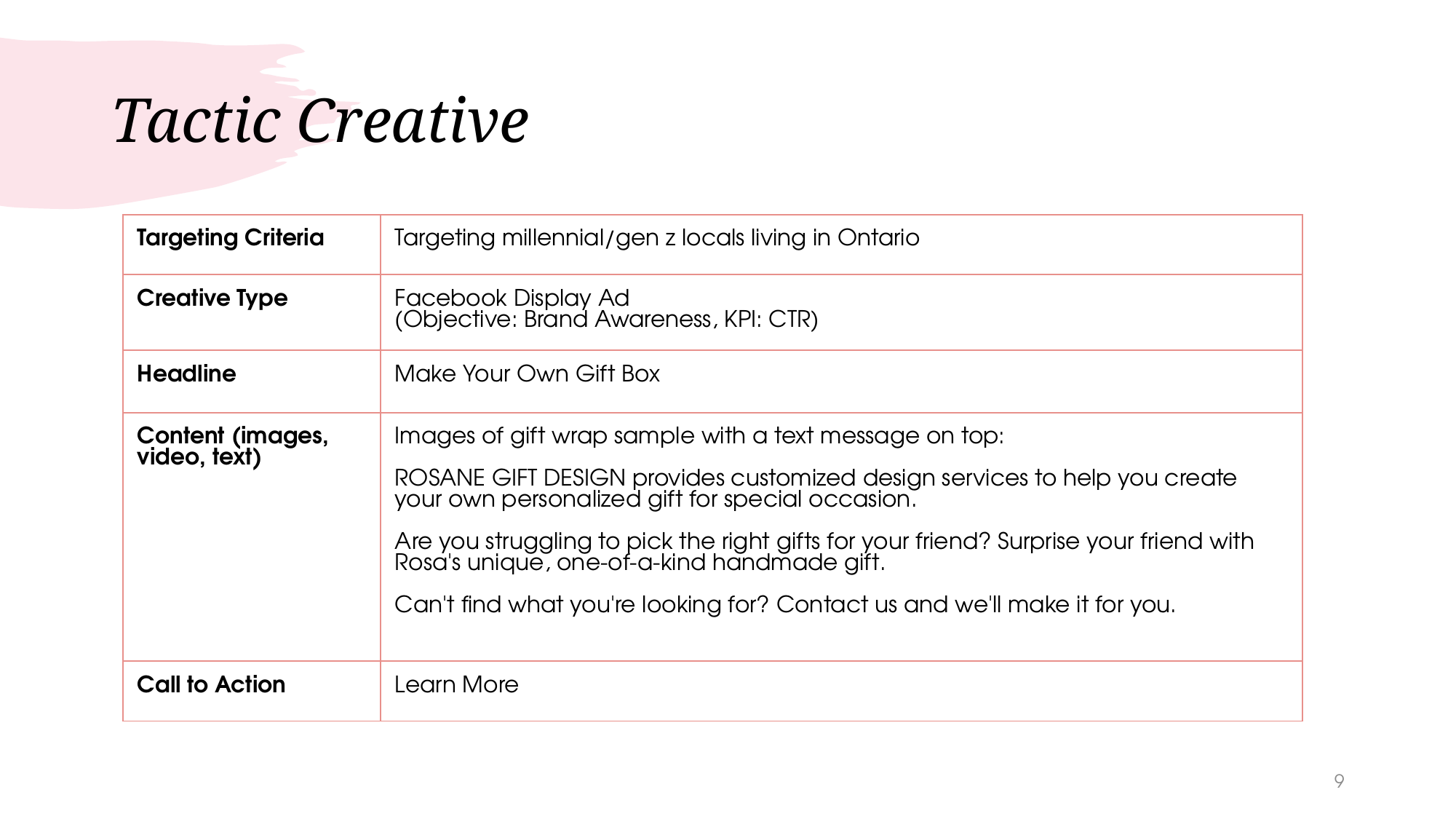

# Tactic Creative
| Targeting Criteria | Targeting millennial/gen z locals living in Ontario |
| --- | --- |
| Creative Type | Facebook Display Ad (Objective: Brand Awareness, KPI: CTR) |
| Headline | Make Your Own Gift Box |
| Content (images, video, text) | Images of gift wrap sample with a text message on top: ROSANE GIFT DESIGN provides customized design services to help you create your own personalized gift for special occasion. Are you struggling to pick the right gifts for your friend? Surprise your friend with Rosa's unique, one-of-a-kind handmade gift. Can't find what you're looking for? Contact us and we'll make it for you. |
| Call to Action | Learn More |
9